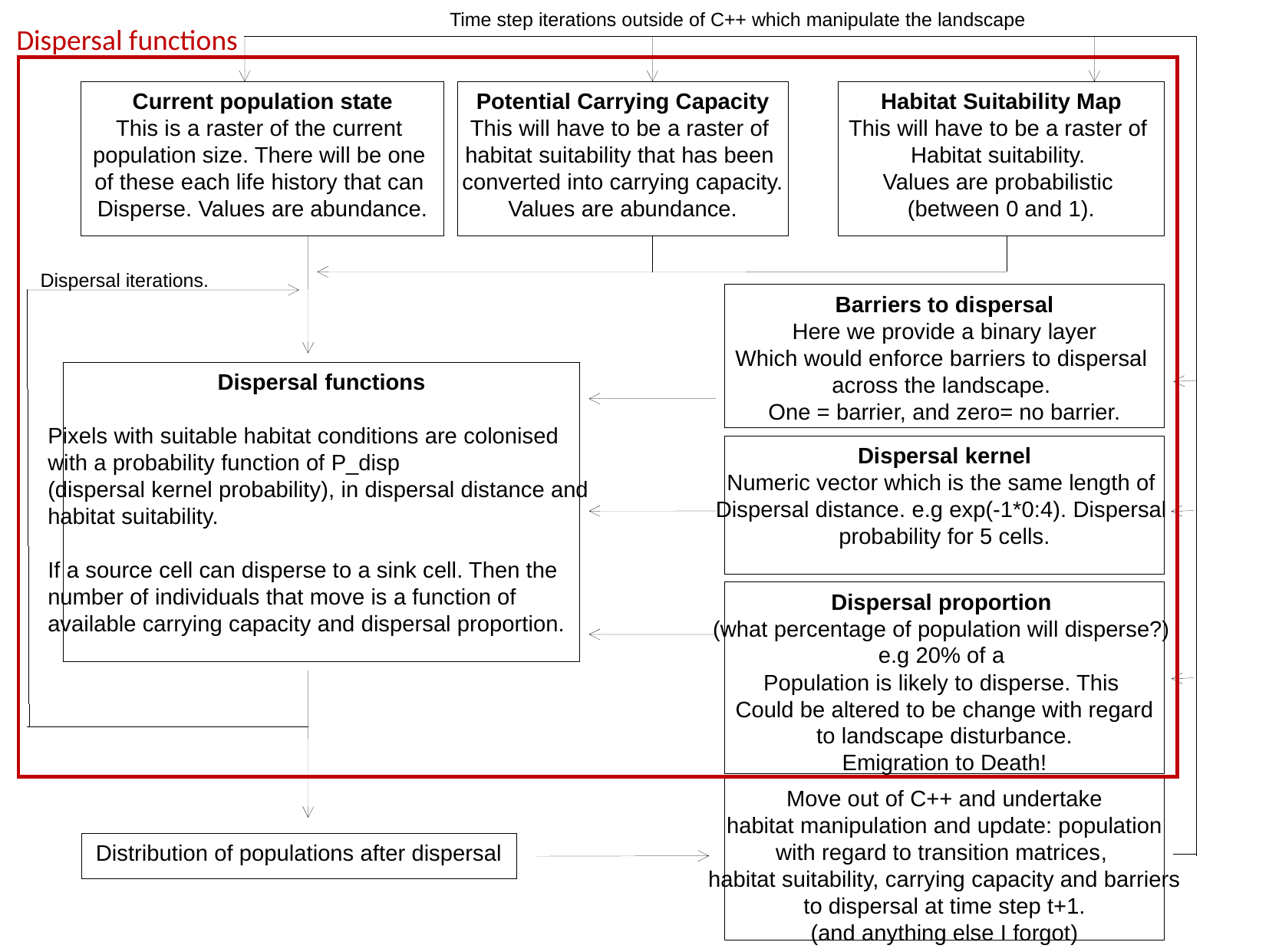

Time step iterations outside of C++ which manipulate the landscape
Dispersal functions

Current population state
This is a raster of the current
population size. There will be one
of these each life history that can
Disperse. Values are abundance.
Potential Carrying Capacity
This will have to be a raster of
habitat suitability that has been
converted into carrying capacity.
Values are abundance.
Habitat Suitability Map
This will have to be a raster of
Habitat suitability.
Values are probabilistic
(between 0 and 1).

Dispersal iterations.

Barriers to dispersal
Here we provide a binary layer
Which would enforce barriers to dispersal
across the landscape.
One = barrier, and zero= no barrier.

Dispersal functions

Pixels with suitable habitat conditions are colonised
with a probability function of P_disp
(dispersal kernel probability), in dispersal distance and
habitat suitability.

If a source cell can disperse to a sink cell. Then the
number of individuals that move is a function of
available carrying capacity and dispersal proportion.

Dispersal kernel
Numeric vector which is the same length of
Dispersal distance. e.g exp(-1*0:4). Dispersal
probability for 5 cells.

Dispersal proportion
(what percentage of population will disperse?)
e.g 20% of a
Population is likely to disperse. This
Could be altered to be change with regard
 to landscape disturbance.
Emigration to Death!

Move out of C++ and undertake
habitat manipulation and update: population
with regard to transition matrices,
habitat suitability, carrying capacity and barriers
 to dispersal at time step t+1.
(and anything else I forgot)
Distribution of populations after dispersal